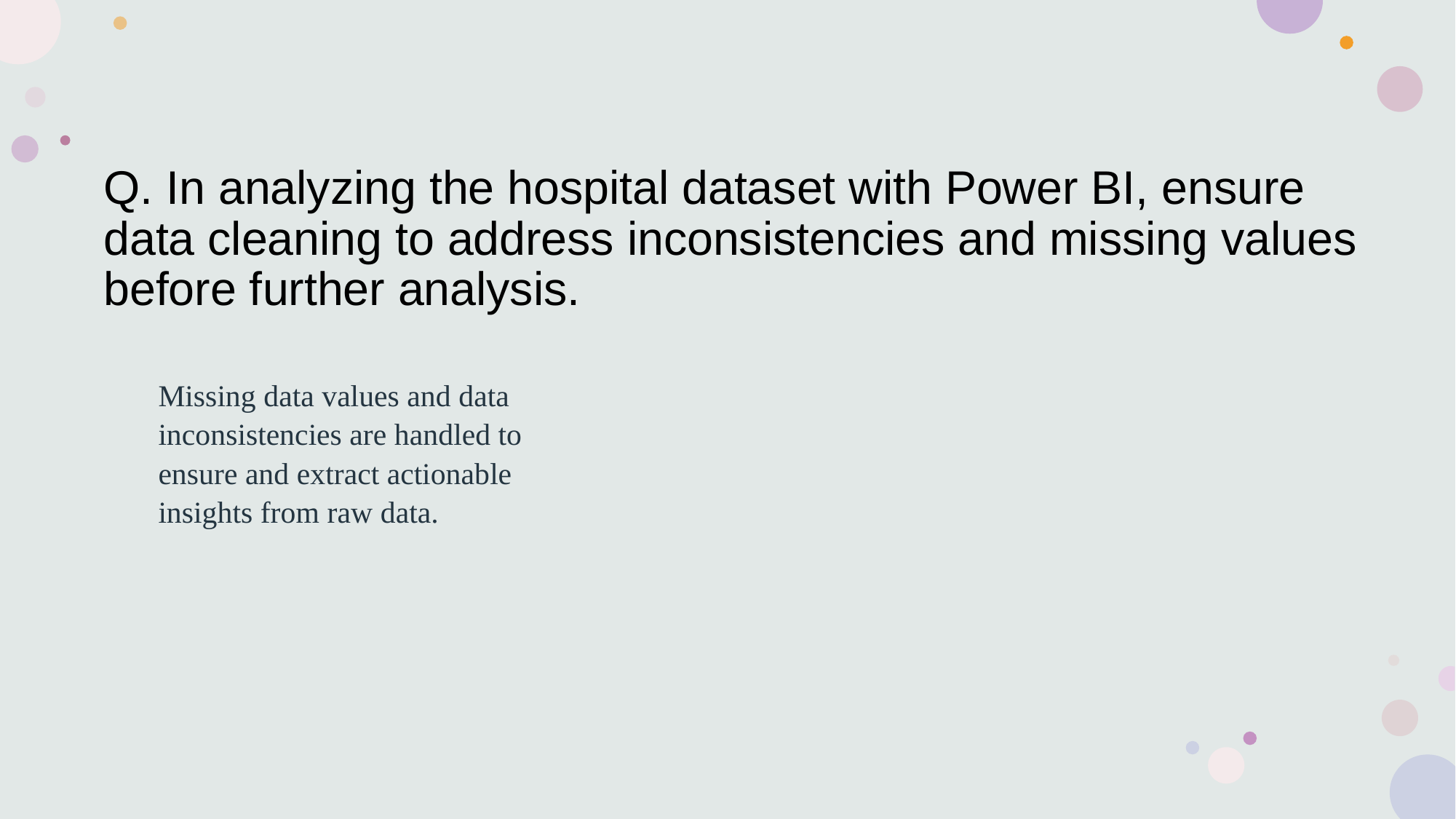

# Q. In analyzing the hospital dataset with Power BI, ensure data cleaning to address inconsistencies and missing values before further analysis.
Missing data values and data inconsistencies are handled to ensure and extract actionable insights from raw data.